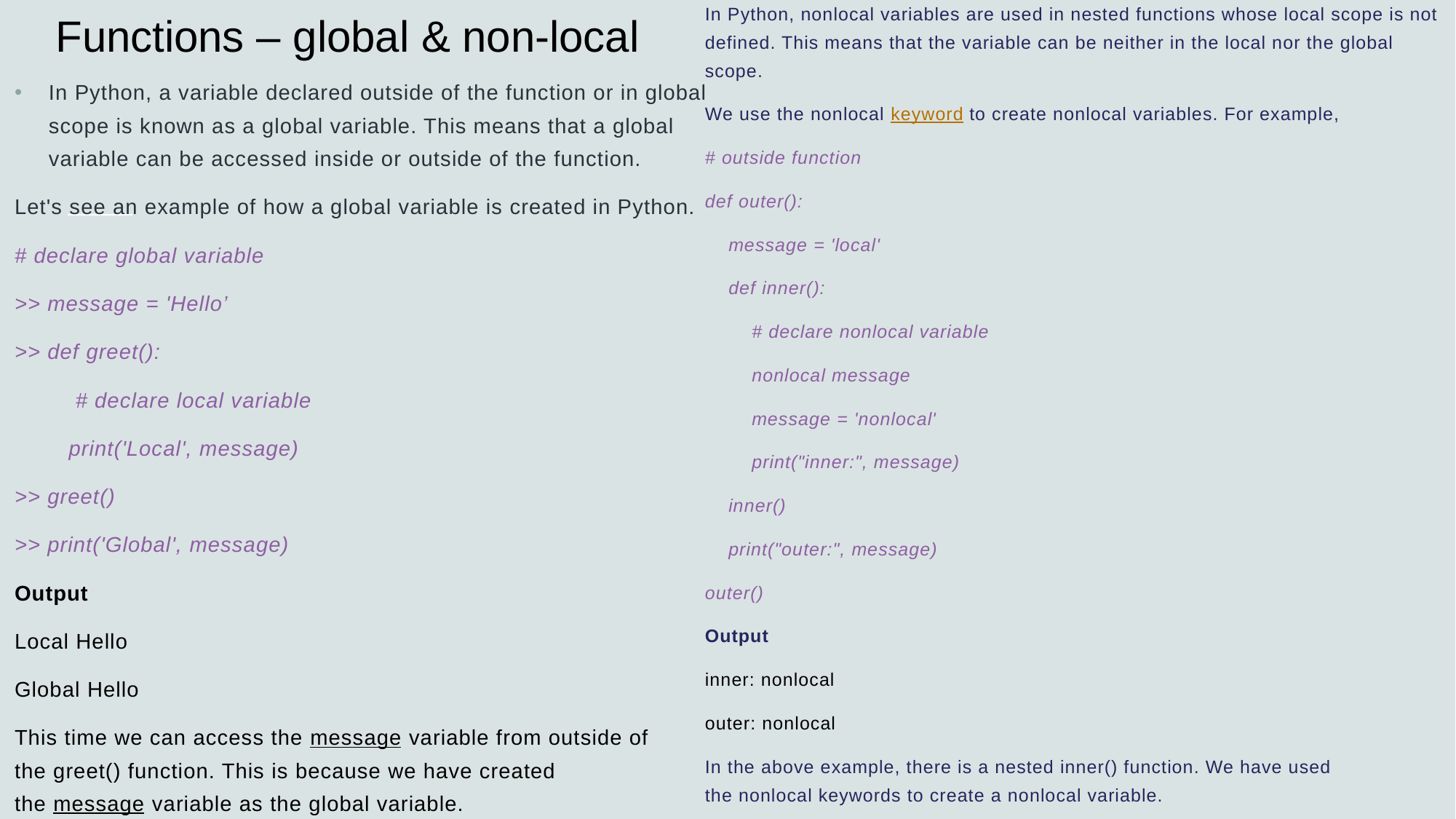

In Python, nonlocal variables are used in nested functions whose local scope is not defined. This means that the variable can be neither in the local nor the global scope.
We use the nonlocal keyword to create nonlocal variables. For example,
# outside function
def outer():
    message = 'local'
    def inner():
        # declare nonlocal variable
        nonlocal message
        message = 'nonlocal'
        print("inner:", message)
    inner()
    print("outer:", message)
outer()
Output
inner: nonlocal
outer: nonlocal
In the above example, there is a nested inner() function. We have used the nonlocal keywords to create a nonlocal variable.
The inner() function is defined in the scope of another function outer()

# Functions – global & non-local
In Python, a variable declared outside of the function or in global scope is known as a global variable. This means that a global variable can be accessed inside or outside of the function.
Let's see an example of how a global variable is created in Python.
# declare global variable
>> message = 'Hello’
>> def greet():
         # declare local variable
        print('Local', message)
>> greet()
>> print('Global', message)
Output
Local Hello
Global Hello
This time we can access the message variable from outside of the greet() function. This is because we have created the message variable as the global variable.